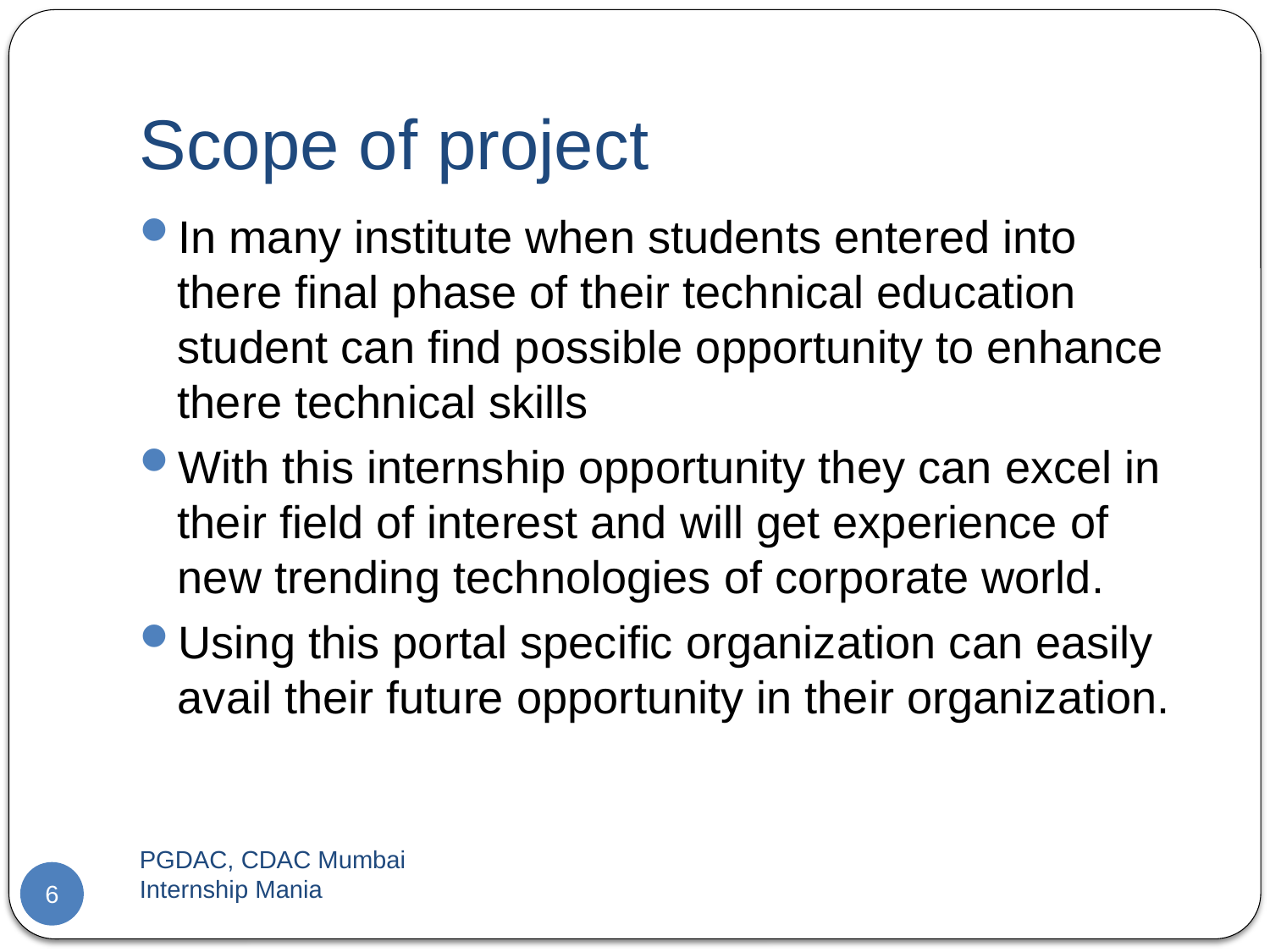

# Scope of project
In many institute when students entered into there final phase of their technical education student can find possible opportunity to enhance there technical skills
With this internship opportunity they can excel in their field of interest and will get experience of new trending technologies of corporate world.
Using this portal specific organization can easily avail their future opportunity in their organization.

PGDAC, CDAC Mumbai 		Internship Mania

6